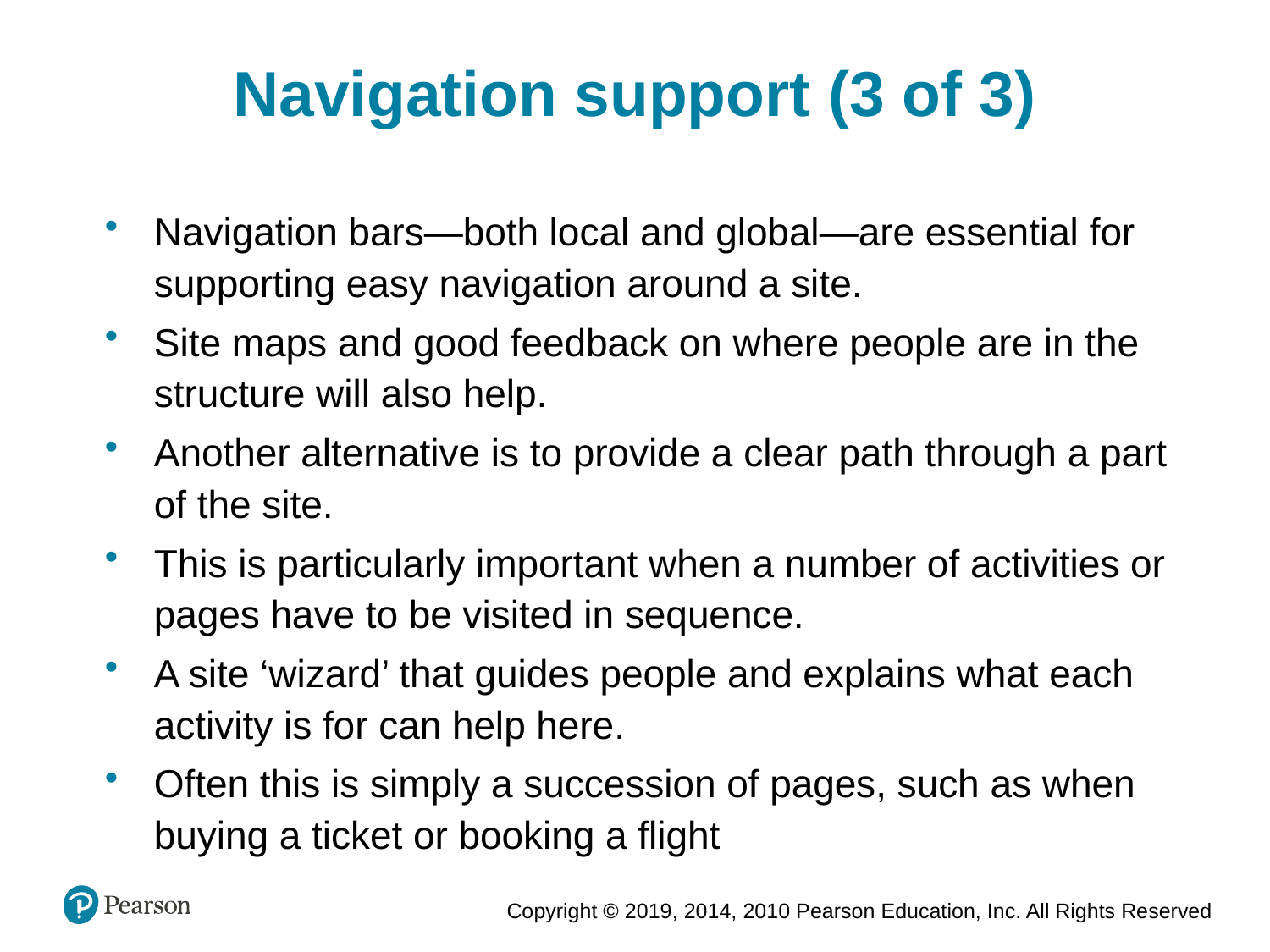

Navigation support (3 of 3)
Navigation bars—both local and global—are essential for supporting easy navigation around a site.
Site maps and good feedback on where people are in the structure will also help.
Another alternative is to provide a clear path through a part of the site.
This is particularly important when a number of activities or pages have to be visited in sequence.
A site ‘wizard’ that guides people and explains what each activity is for can help here.
Often this is simply a succession of pages, such as when buying a ticket or booking a flight